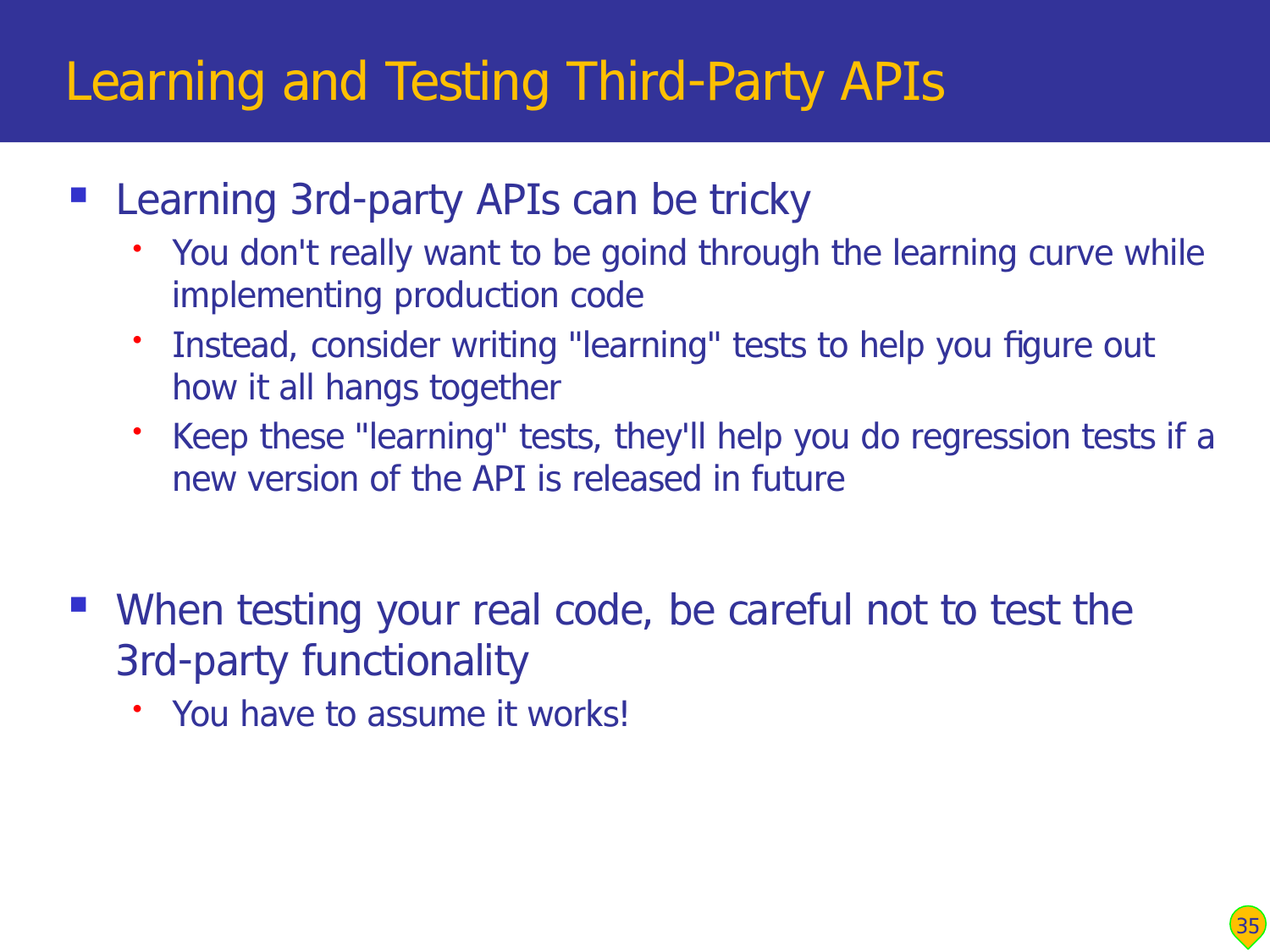

# Learning and Testing Third-Party APIs
Learning 3rd-party APIs can be tricky
You don't really want to be goind through the learning curve while implementing production code
Instead, consider writing "learning" tests to help you figure out how it all hangs together
Keep these "learning" tests, they'll help you do regression tests if a new version of the API is released in future

When testing your real code, be careful not to test the 3rd-party functionality
You have to assume it works!
35